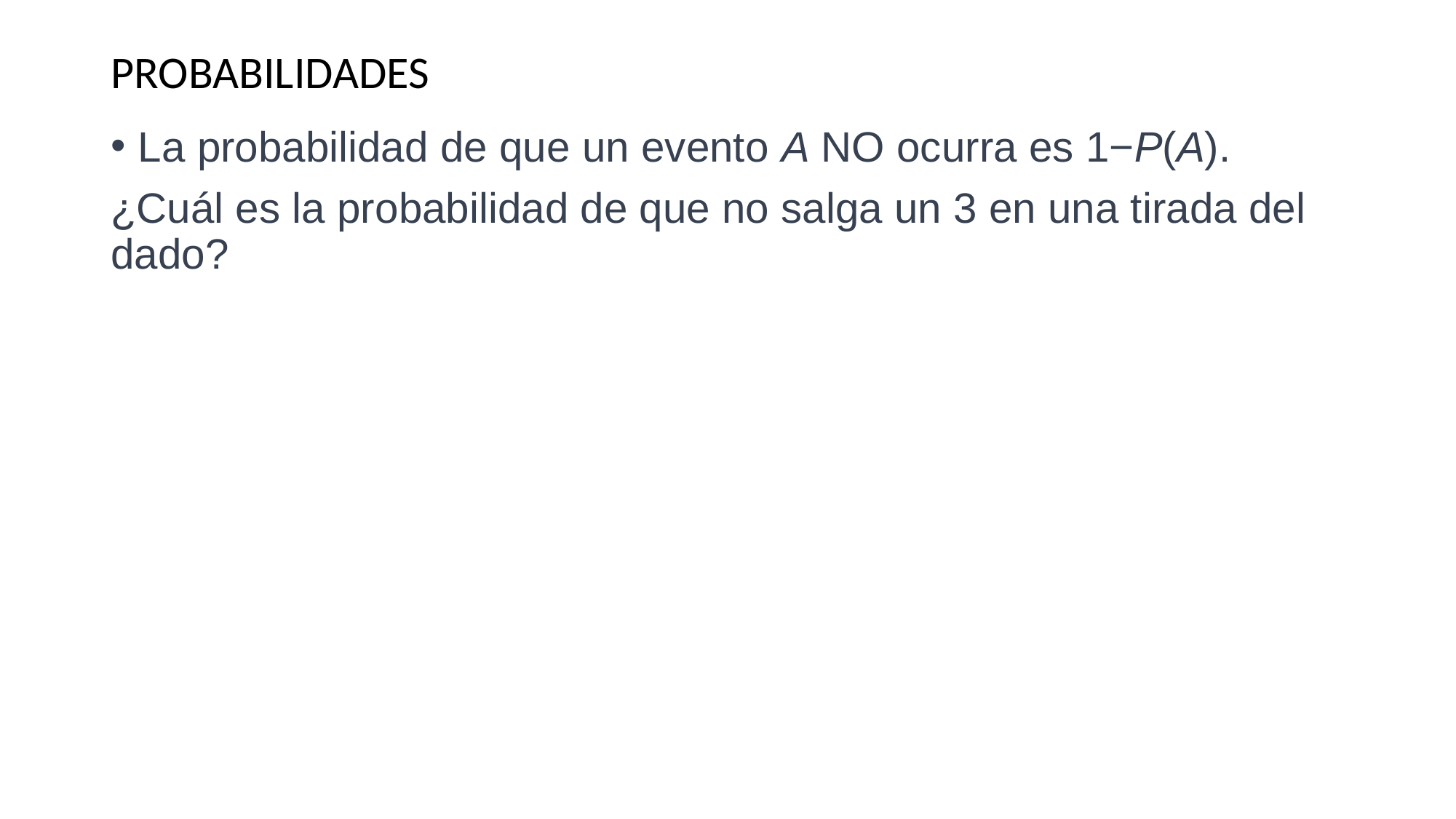

# PROBABILIDADES
La probabilidad de que un evento A NO ocurra es 1−P(A).
¿Cuál es la probabilidad de que no salga un 3 en una tirada del dado?